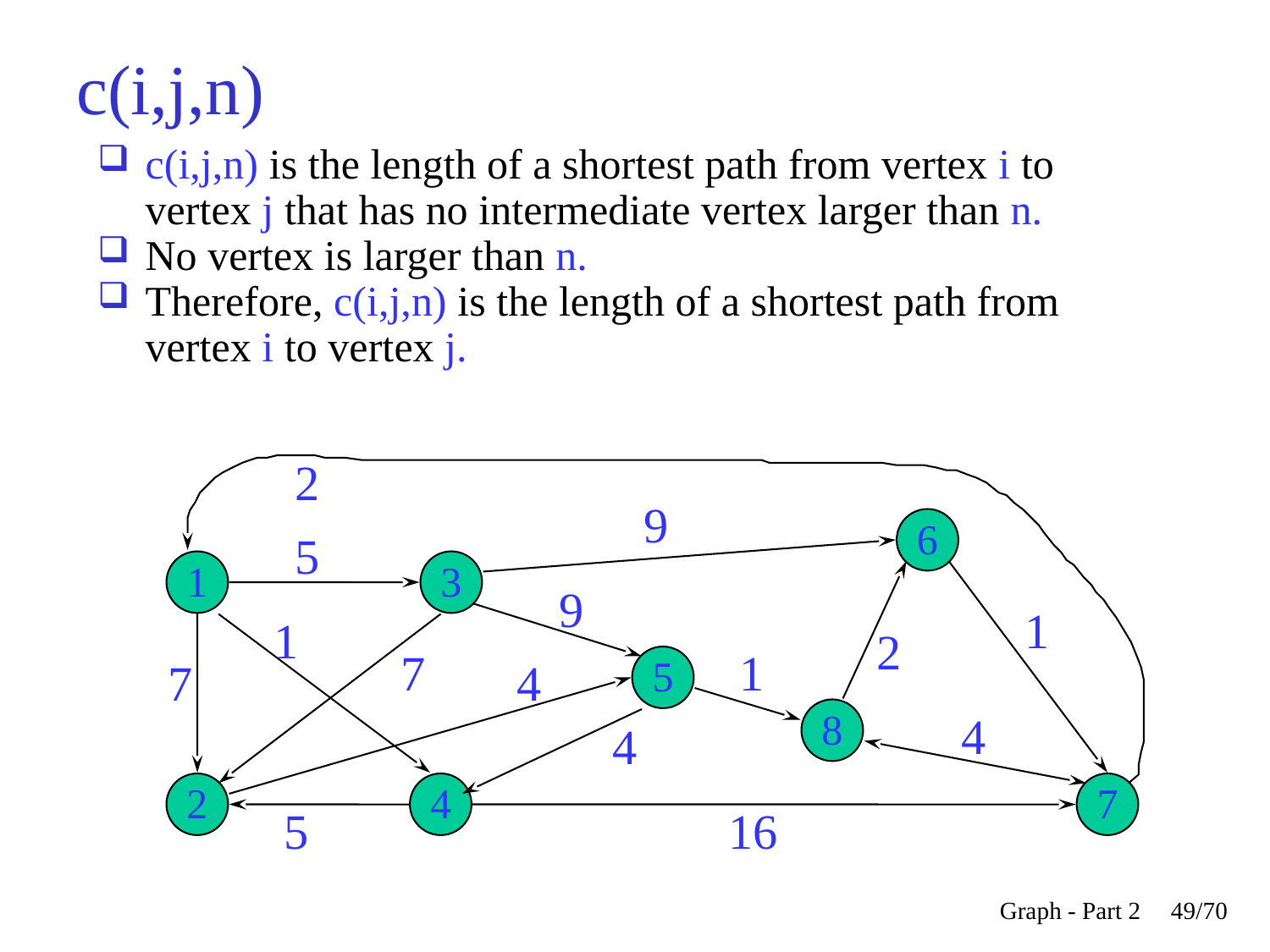

c(i,j,n)
c(i,j,n) is the length of a shortest path from vertex i to vertex j that has no intermediate vertex larger than n.
No vertex is larger than n.
Therefore, c(i,j,n) is the length of a shortest path from vertex i to vertex j.
2

9
6

5

1
3

9

1

1

2
7
1
5
7
4

8
4

4

2
4
7

5
16

Graph - Part 2
49/70